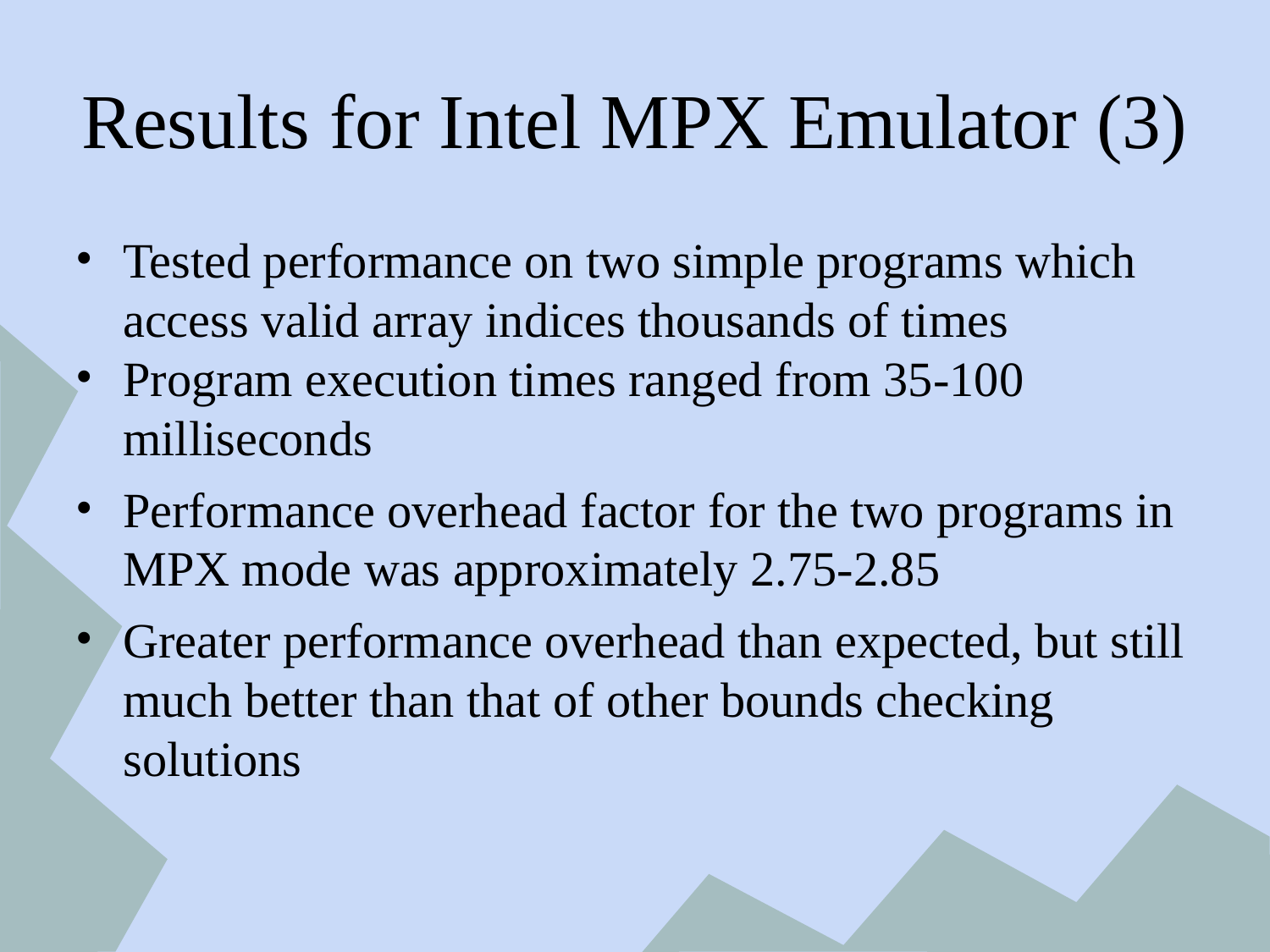

# Results for Intel MPX Emulator (3)
Tested performance on two simple programs which access valid array indices thousands of times
Program execution times ranged from 35-100 milliseconds
Performance overhead factor for the two programs in MPX mode was approximately 2.75-2.85
Greater performance overhead than expected, but still much better than that of other bounds checking solutions